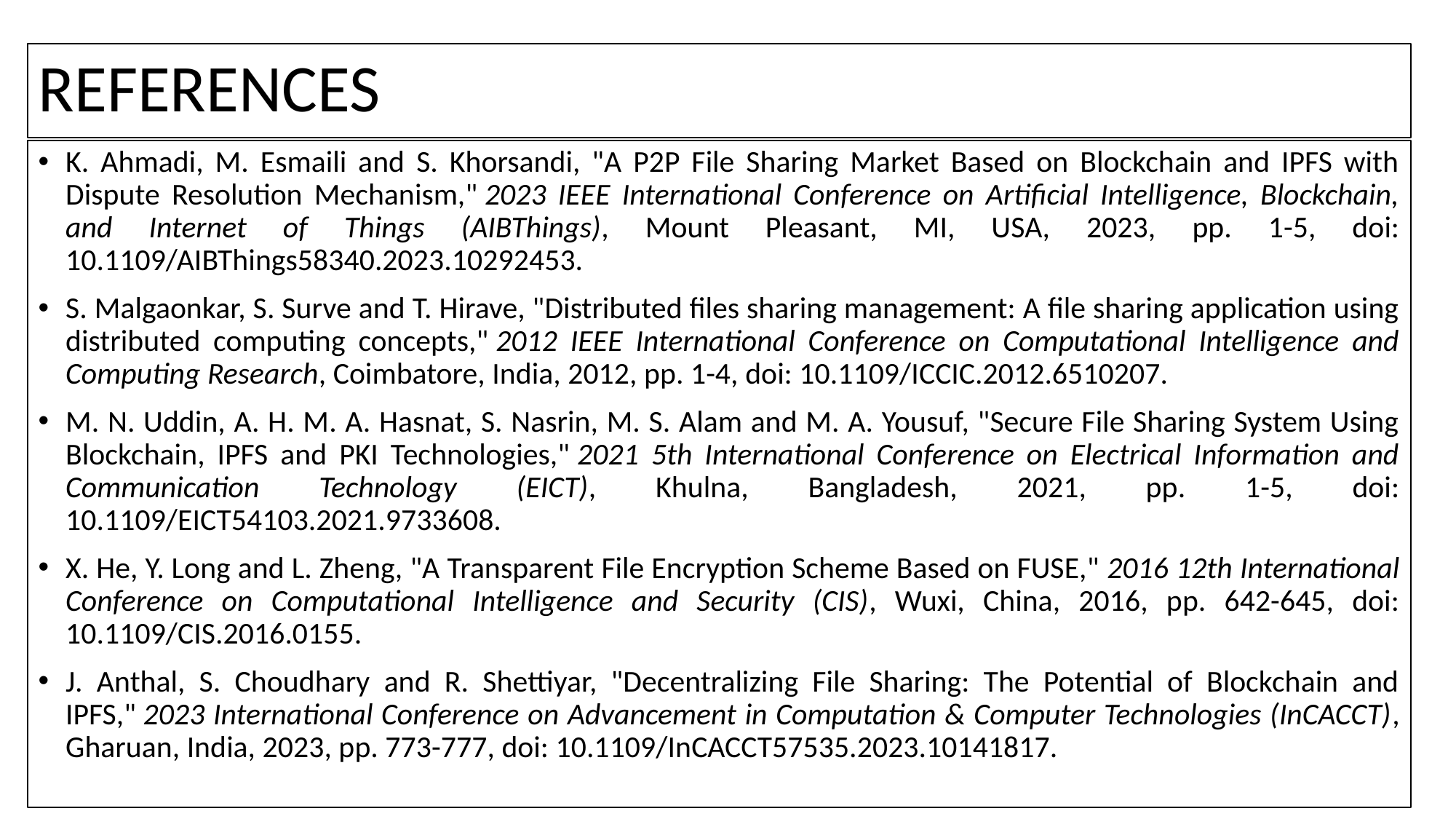

# REFERENCES
K. Ahmadi, M. Esmaili and S. Khorsandi, "A P2P File Sharing Market Based on Blockchain and IPFS with Dispute Resolution Mechanism," 2023 IEEE International Conference on Artificial Intelligence, Blockchain, and Internet of Things (AIBThings), Mount Pleasant, MI, USA, 2023, pp. 1-5, doi: 10.1109/AIBThings58340.2023.10292453.
S. Malgaonkar, S. Surve and T. Hirave, "Distributed files sharing management: A file sharing application using distributed computing concepts," 2012 IEEE International Conference on Computational Intelligence and Computing Research, Coimbatore, India, 2012, pp. 1-4, doi: 10.1109/ICCIC.2012.6510207.
M. N. Uddin, A. H. M. A. Hasnat, S. Nasrin, M. S. Alam and M. A. Yousuf, "Secure File Sharing System Using Blockchain, IPFS and PKI Technologies," 2021 5th International Conference on Electrical Information and Communication Technology (EICT), Khulna, Bangladesh, 2021, pp. 1-5, doi: 10.1109/EICT54103.2021.9733608.
X. He, Y. Long and L. Zheng, "A Transparent File Encryption Scheme Based on FUSE," 2016 12th International Conference on Computational Intelligence and Security (CIS), Wuxi, China, 2016, pp. 642-645, doi: 10.1109/CIS.2016.0155.
J. Anthal, S. Choudhary and R. Shettiyar, "Decentralizing File Sharing: The Potential of Blockchain and IPFS," 2023 International Conference on Advancement in Computation & Computer Technologies (InCACCT), Gharuan, India, 2023, pp. 773-777, doi: 10.1109/InCACCT57535.2023.10141817.